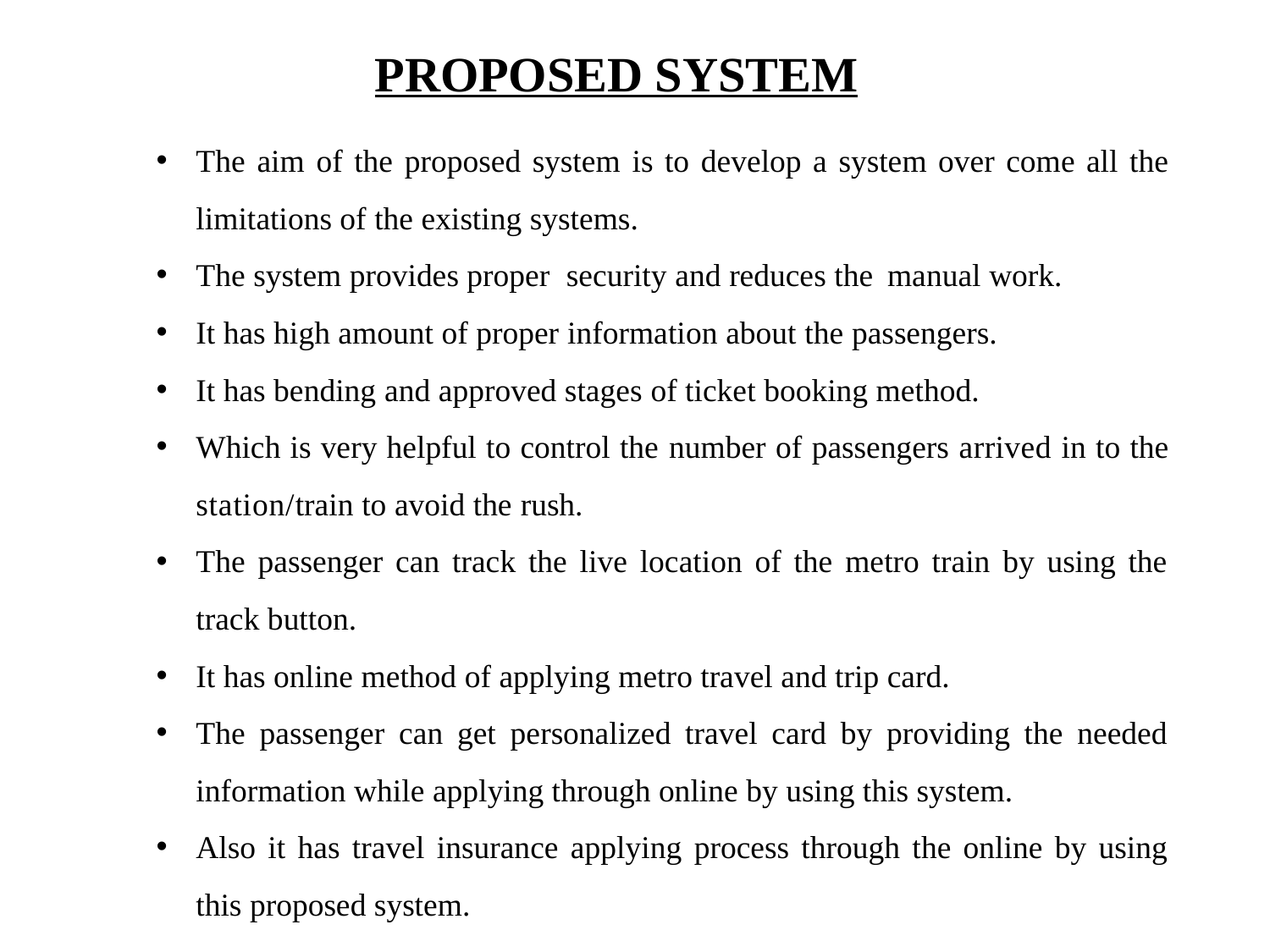

PROPOSED SYSTEM
The aim of the proposed system is to develop a system over come all the limitations of the existing systems.
The system provides proper  security and reduces the manual work.
It has high amount of proper information about the passengers.
It has bending and approved stages of ticket booking method.
Which is very helpful to control the number of passengers arrived in to the station/train to avoid the rush.
The passenger can track the live location of the metro train by using the track button.
It has online method of applying metro travel and trip card.
The passenger can get personalized travel card by providing the needed information while applying through online by using this system.
Also it has travel insurance applying process through the online by using this proposed system.